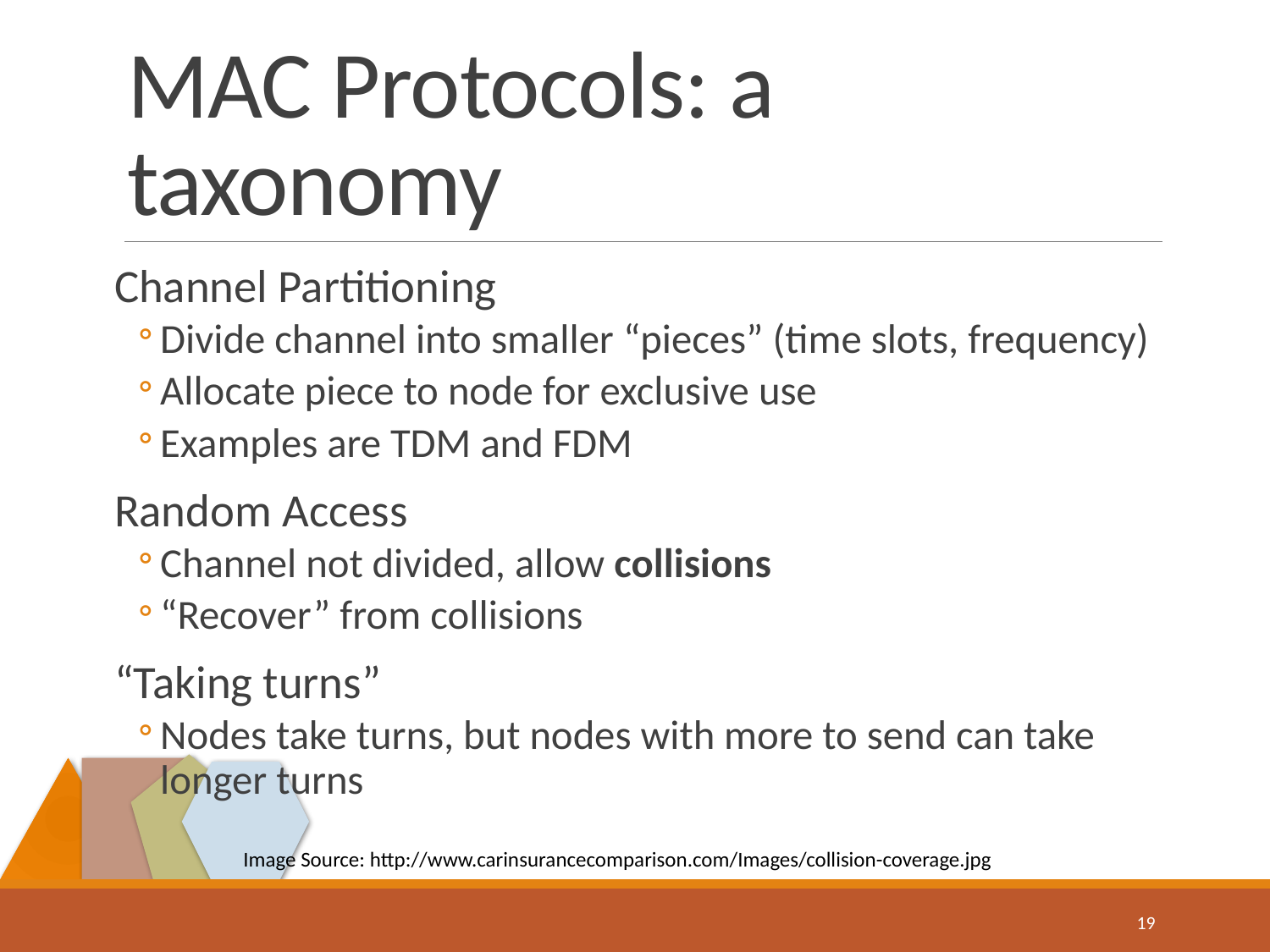

# MAC Protocols: a taxonomy
Channel Partitioning
Divide channel into smaller “pieces” (time slots, frequency)
Allocate piece to node for exclusive use
Examples are TDM and FDM
Random Access
Channel not divided, allow collisions
“Recover” from collisions
“Taking turns”
Nodes take turns, but nodes with more to send can take longer turns
Image Source: http://www.carinsurancecomparison.com/Images/collision-coverage.jpg
19